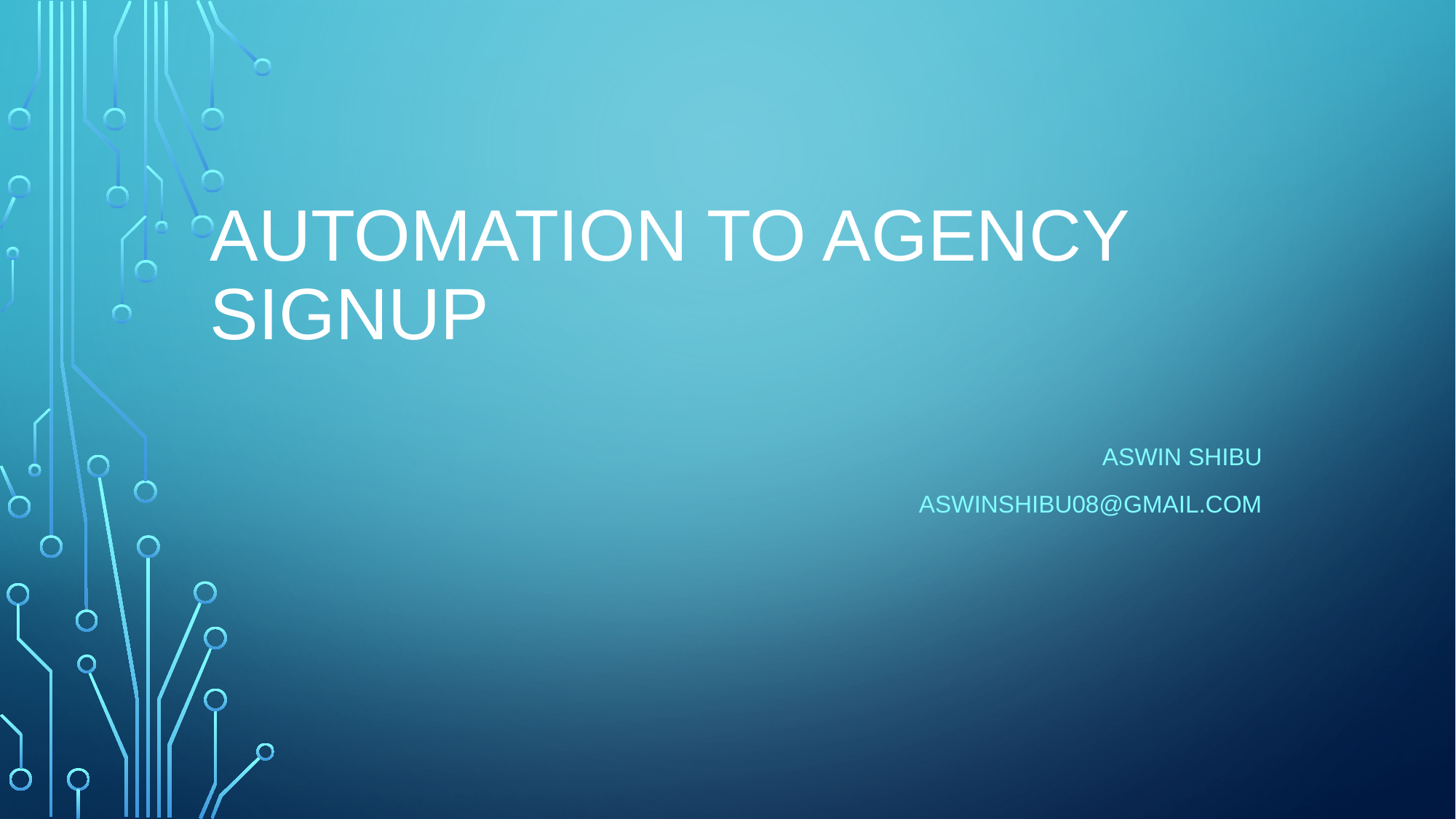

# Automation to Agency Signup
Aswin Shibu
aswinshibu08@gmail.com